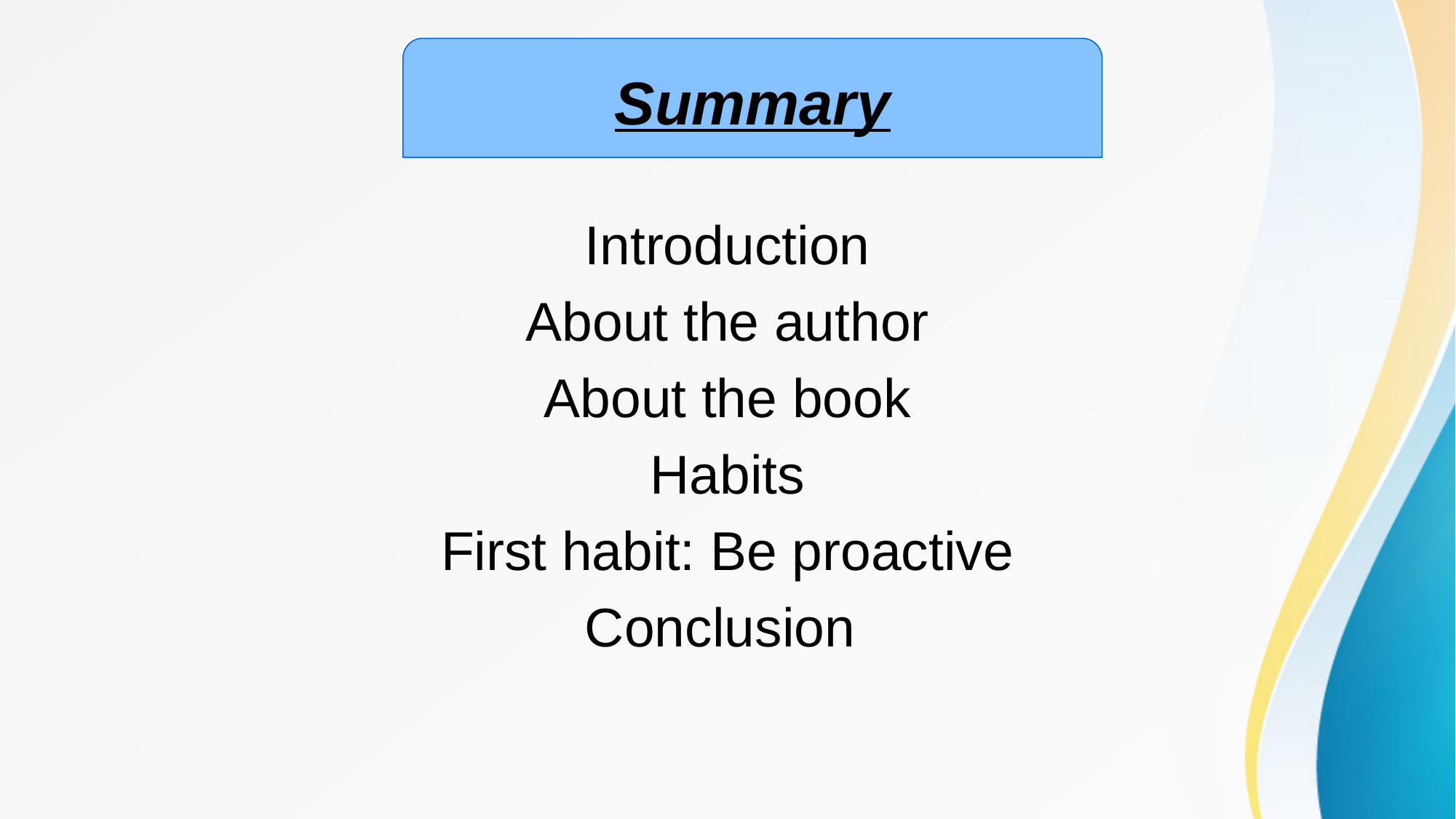

Introduction
About the author
About the book
Habits
First habit: Be proactive
Conclusion

Summary